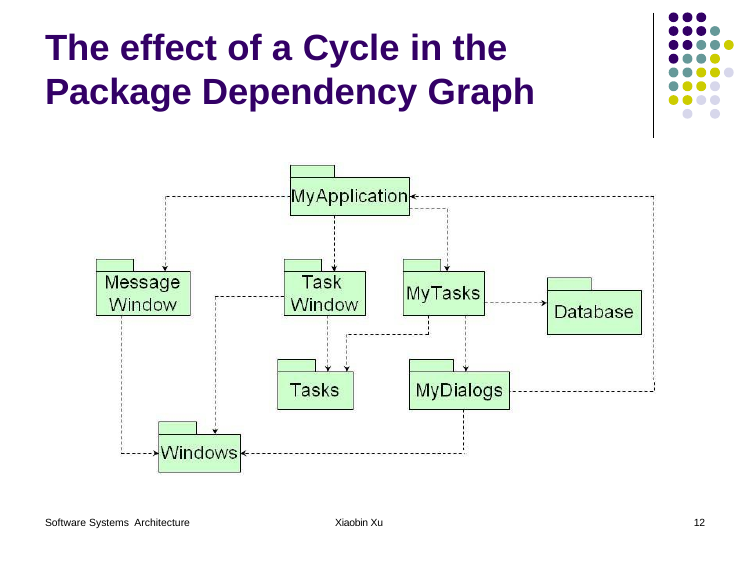

The effect of a Cycle in the
Package Dependency Graph

Software Systems  Architecture
Xiaobin Xu
12